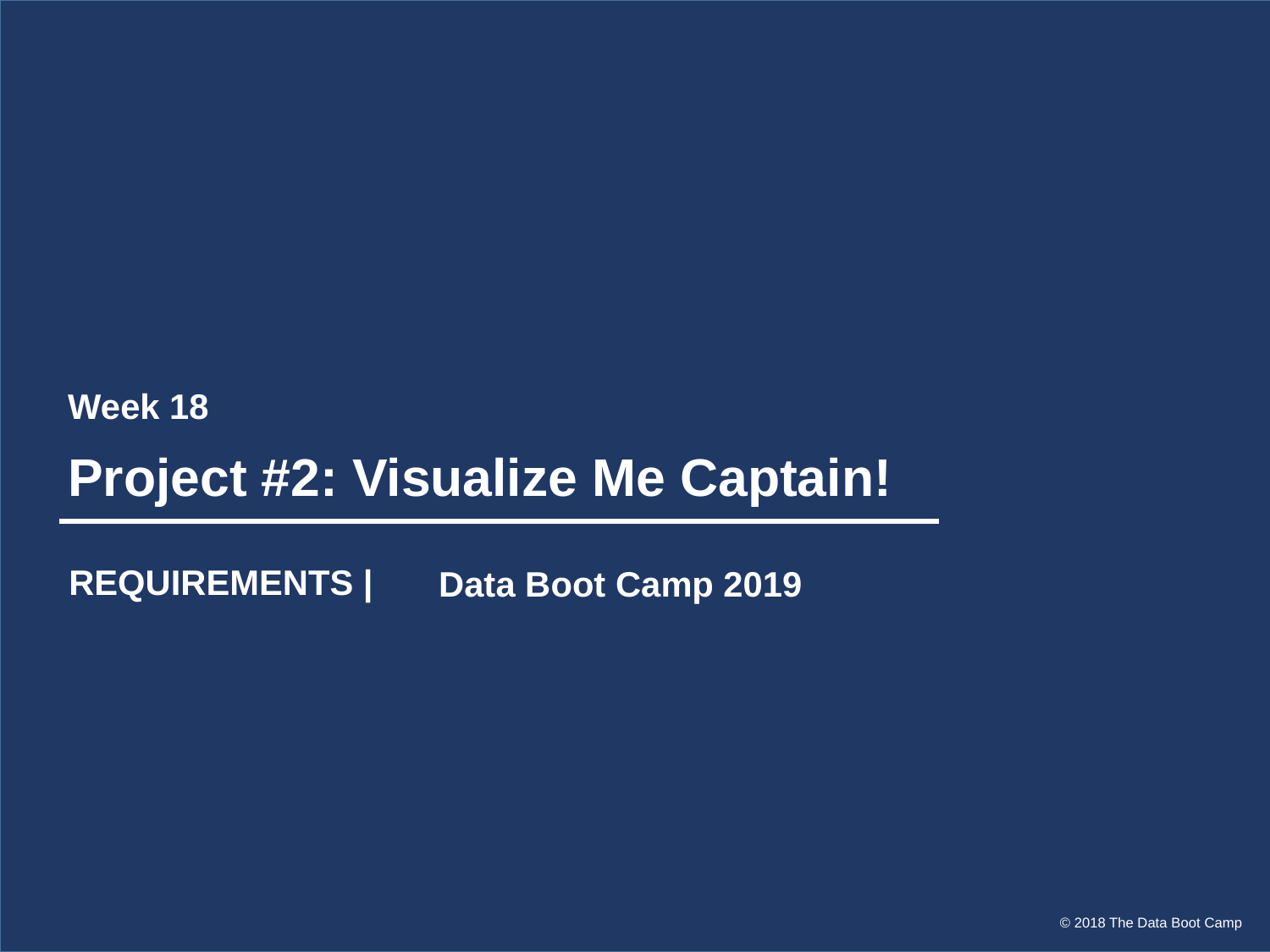

Week 18
# Project #2: Visualize Me Captain!
REQUIREMENTS |
Data Boot Camp 2019